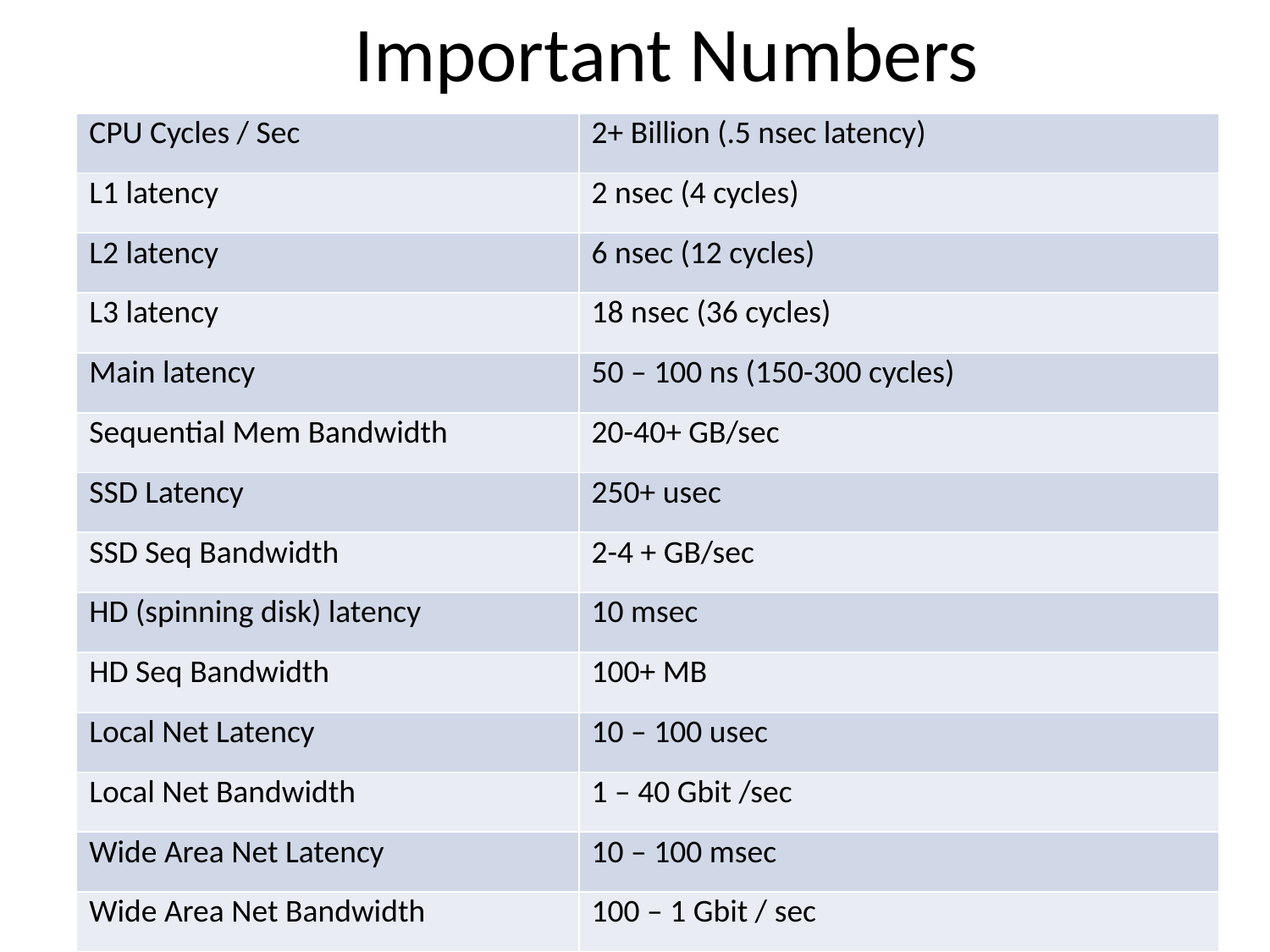

# Important Numbers
| CPU Cycles / Sec | 2+ Billion (.5 nsec latency) |
| --- | --- |
| L1 latency | 2 nsec (4 cycles) |
| L2 latency | 6 nsec (12 cycles) |
| L3 latency | 18 nsec (36 cycles) |
| Main latency | 50 – 100 ns (150-300 cycles) |
| Sequential Mem Bandwidth | 20-40+ GB/sec |
| SSD Latency | 250+ usec |
| SSD Seq Bandwidth | 2-4 + GB/sec |
| HD (spinning disk) latency | 10 msec |
| HD Seq Bandwidth | 100+ MB |
| Local Net Latency | 10 – 100 usec |
| Local Net Bandwidth | 1 – 40 Gbit /sec |
| Wide Area Net Latency | 10 – 100 msec |
| Wide Area Net Bandwidth | 100 – 1 Gbit / sec |